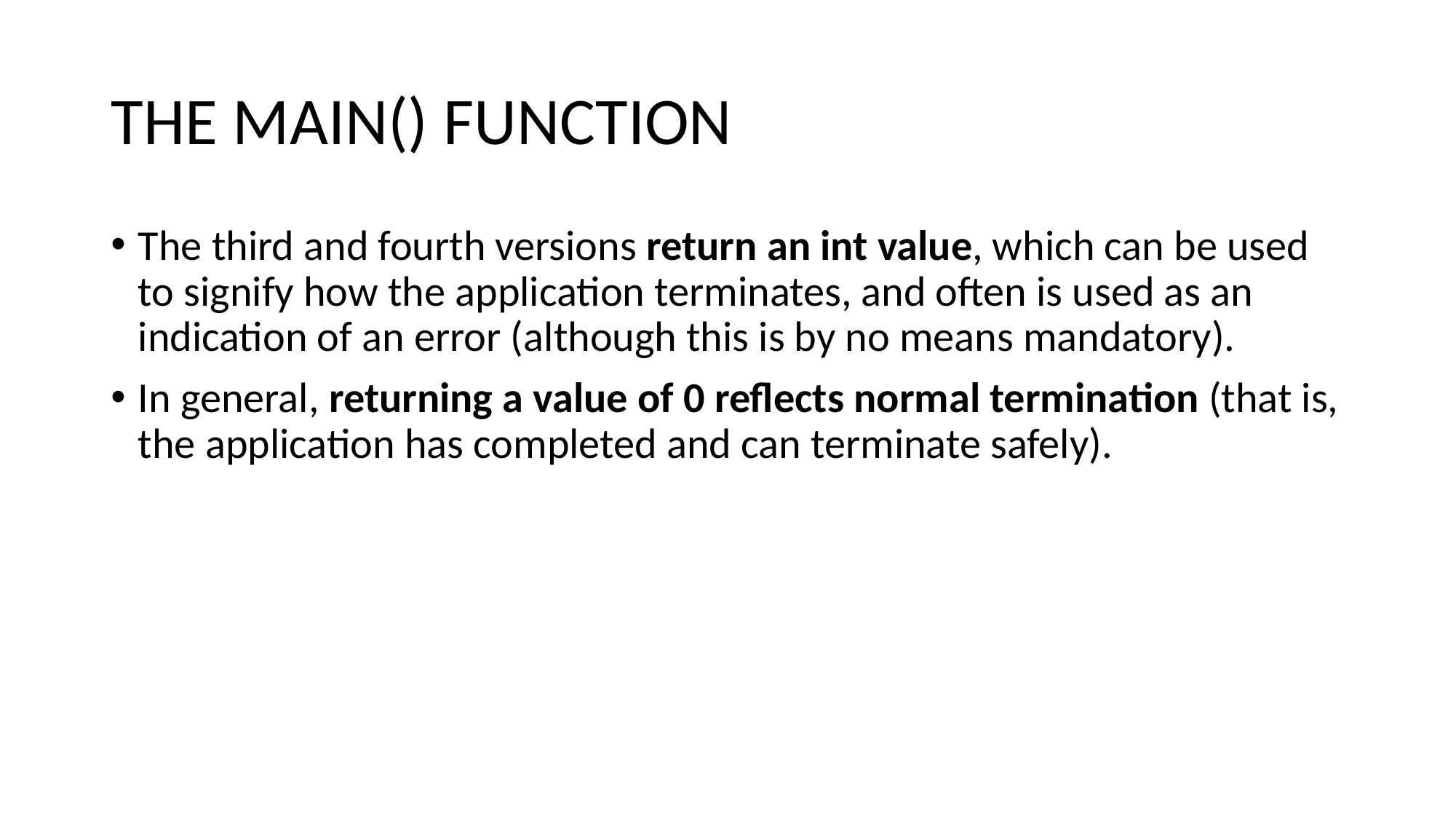

# THE MAIN() FUNCTION
The third and fourth versions return an int value, which can be used to signify how the application terminates, and often is used as an indication of an error (although this is by no means mandatory).
In general, returning a value of 0 reflects normal termination (that is, the application has completed and can terminate safely).